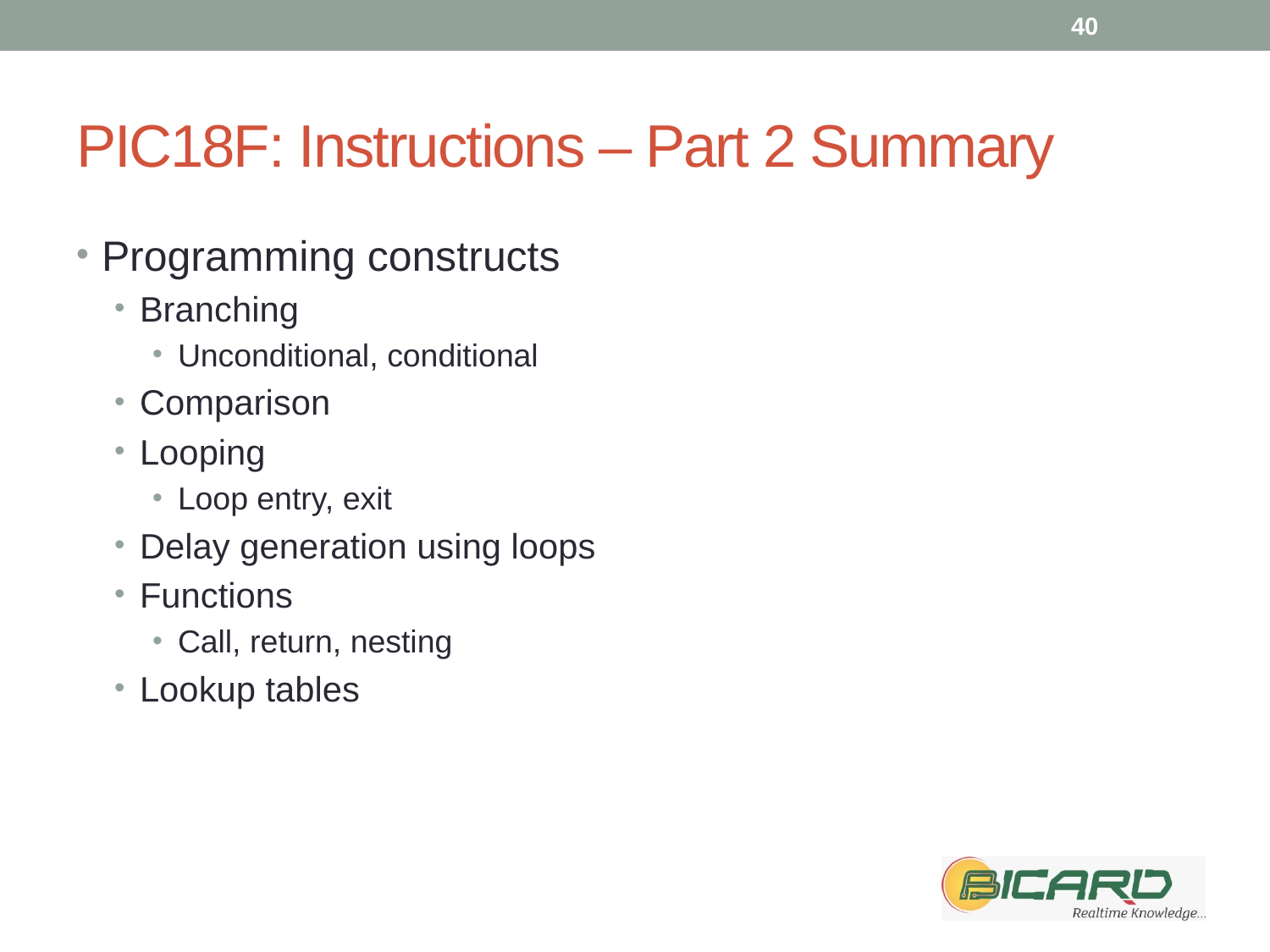

40
# PIC18F: Instructions – Part 2 Summary
Programming constructs
Branching
Unconditional, conditional
Comparison
Looping
Loop entry, exit
Delay generation using loops
Functions
Call, return, nesting
Lookup tables